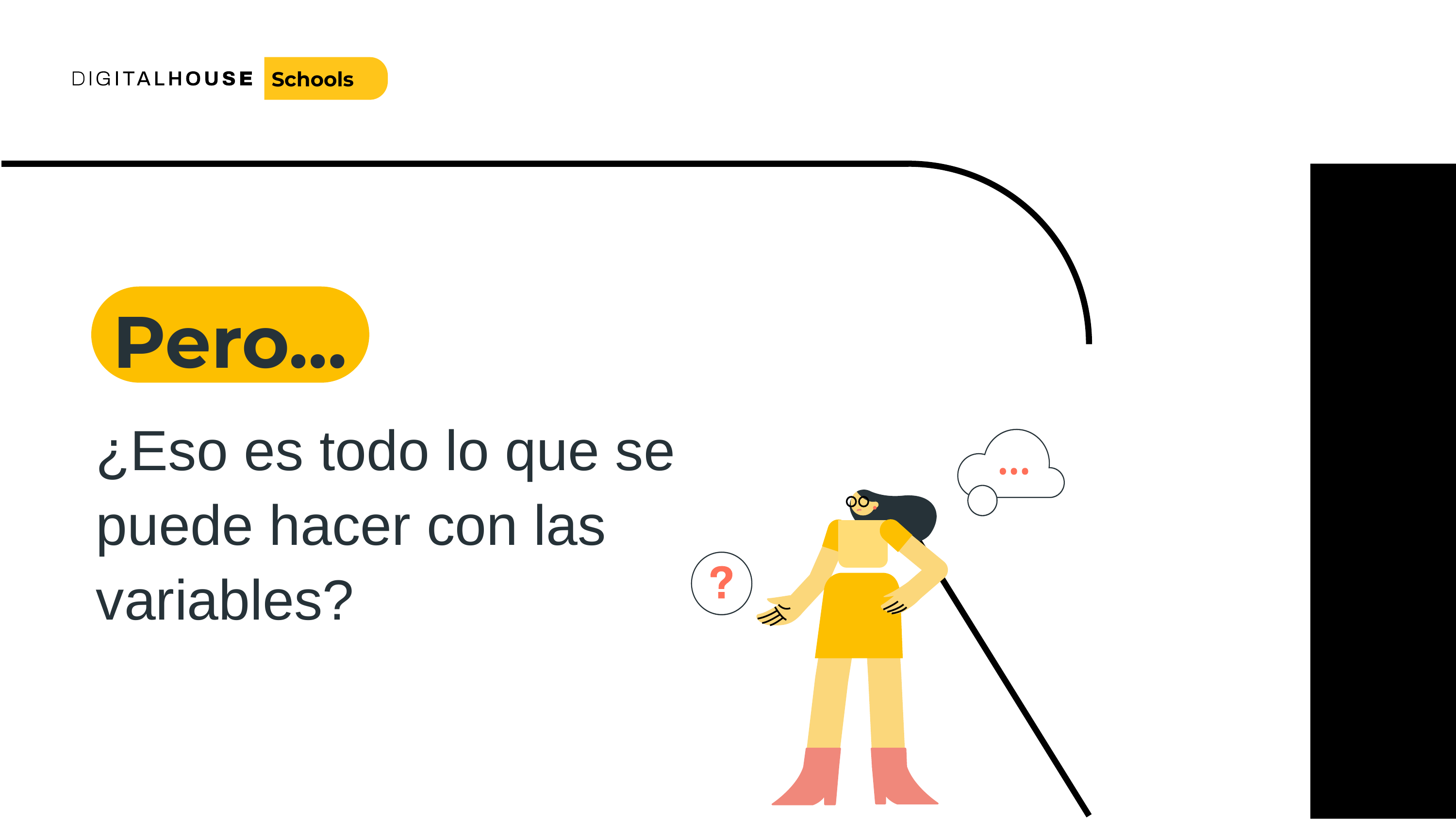

Schools

Pero…
¿Eso es todo lo que se puede hacer con las variables?